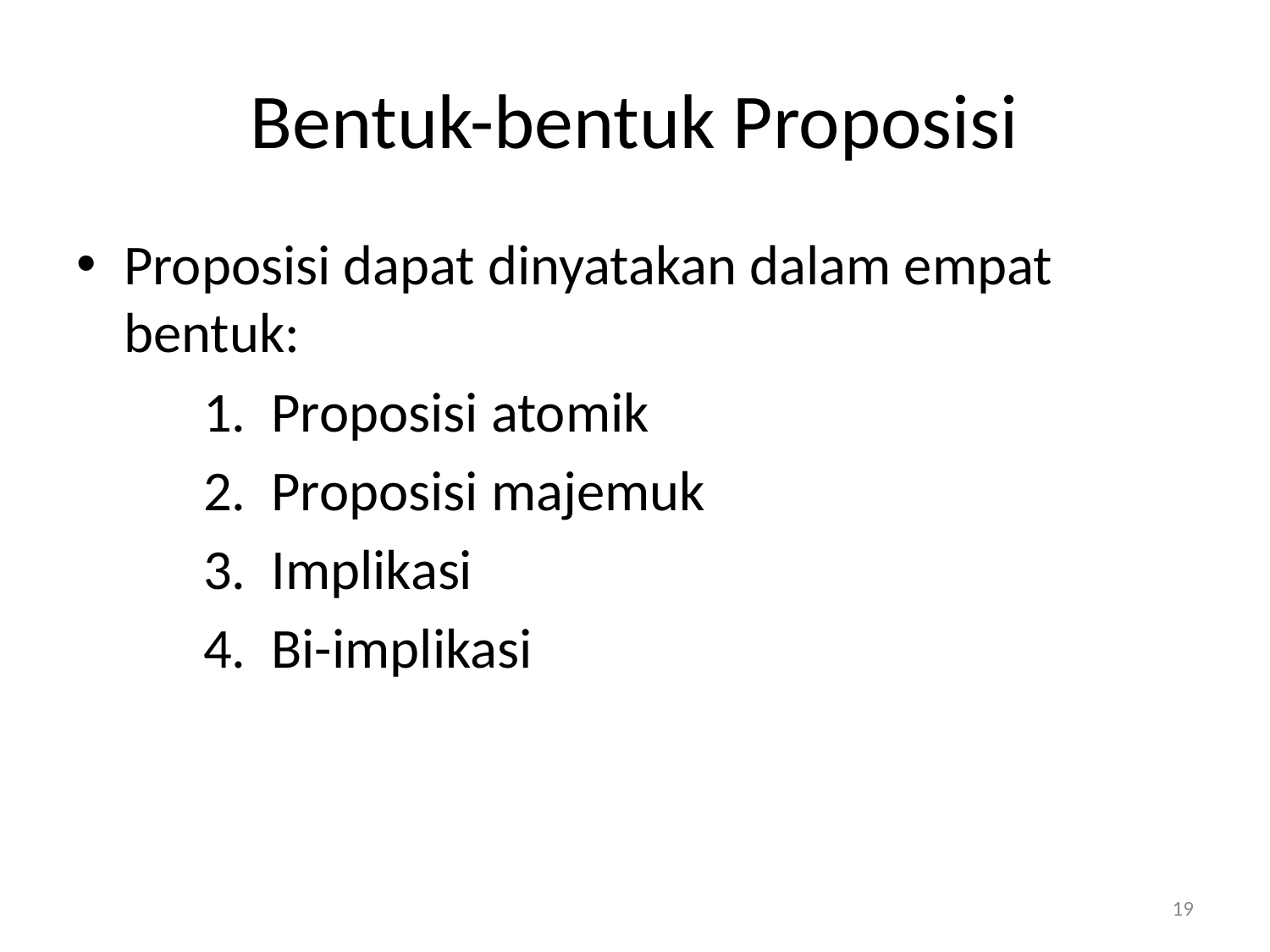

# Bentuk-bentuk Proposisi
Proposisi dapat dinyatakan dalam empat bentuk:
	1.  Proposisi atomik
	2.  Proposisi majemuk
	3.  Implikasi
	4.  Bi-implikasi

19